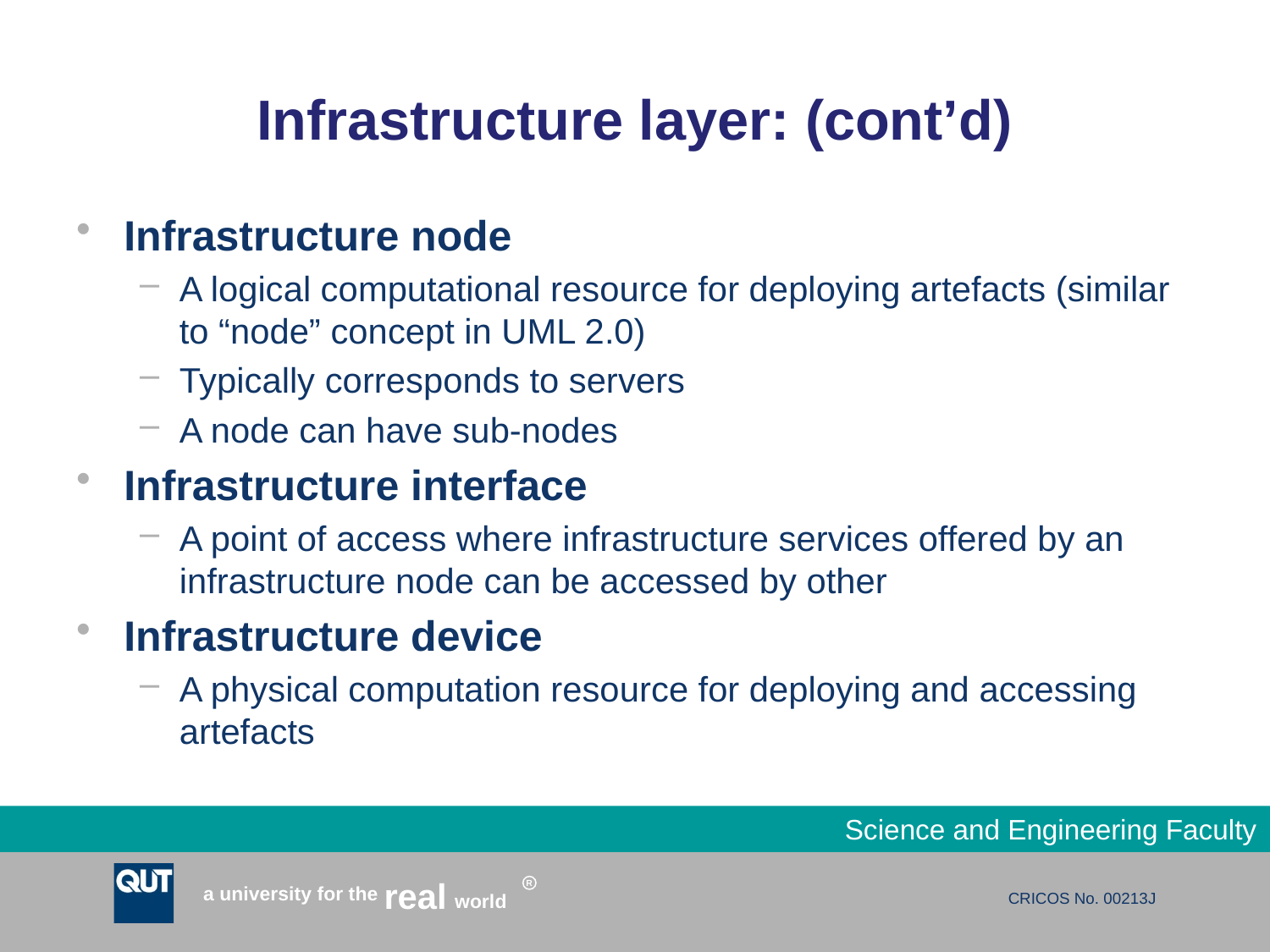

# Infrastructure layer: (cont’d)
Infrastructure node
A logical computational resource for deploying artefacts (similar to “node” concept in UML 2.0)
Typically corresponds to servers
A node can have sub-nodes
Infrastructure interface
A point of access where infrastructure services offered by an infrastructure node can be accessed by other
Infrastructure device
A physical computation resource for deploying and accessing artefacts